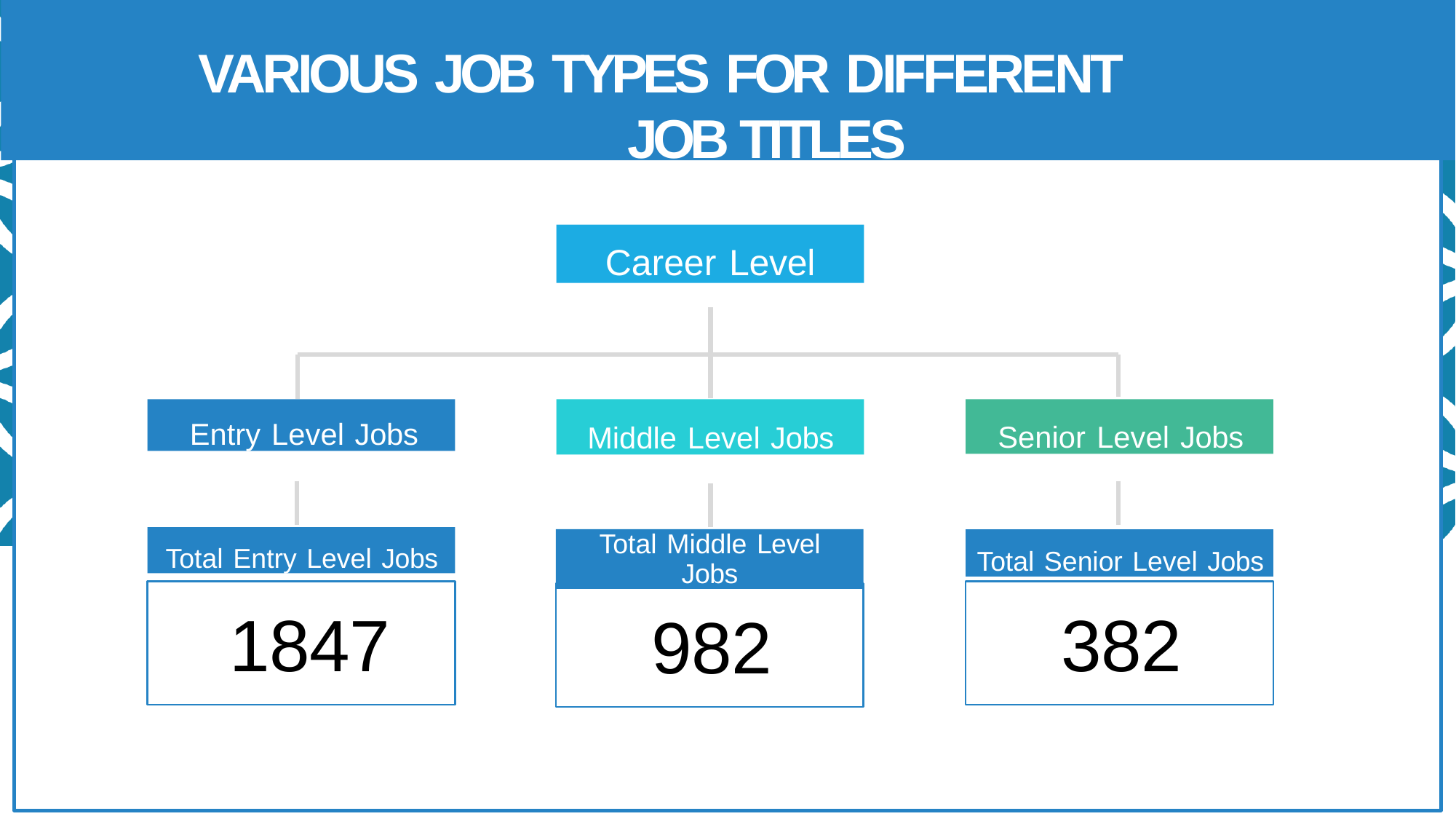

VARIOUS JOB TYPES FOR DIFFERENT JOB TITLES
Career Level

Entry Level Jobs
Middle Level Jobs
Senior Level Jobs
Total Entry Level Jobs
Total Middle Level
Jobs
Total Senior Level Jobs

1847
382
982